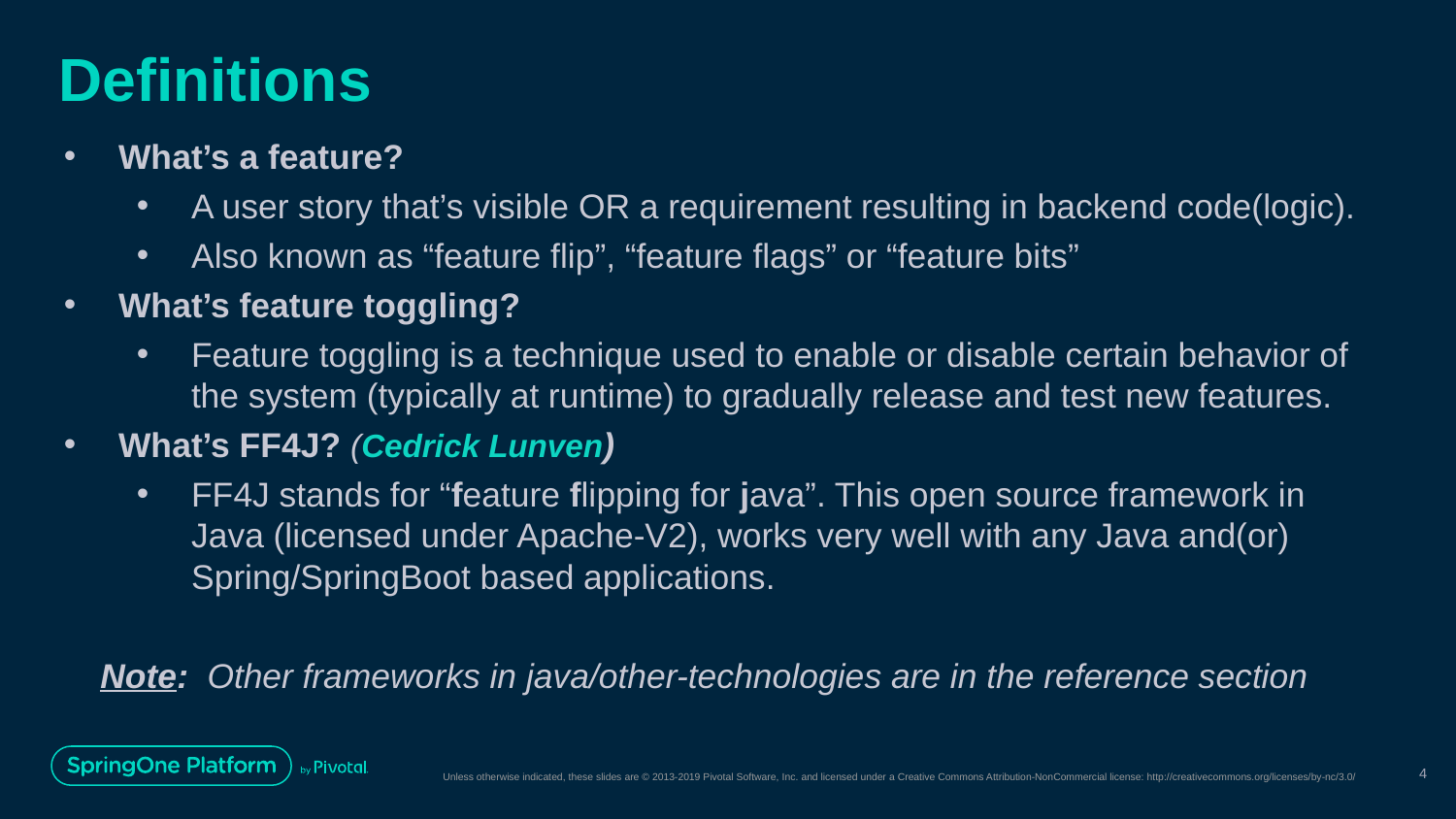

# Definitions
What’s a feature?
A user story that’s visible OR a requirement resulting in backend code(logic).
Also known as “feature flip”, “feature flags” or “feature bits”
What’s feature toggling?
Feature toggling is a technique used to enable or disable certain behavior of the system (typically at runtime) to gradually release and test new features.
What’s FF4J? (Cedrick Lunven)
FF4J stands for “feature flipping for java”. This open source framework in Java (licensed under Apache-V2), works very well with any Java and(or) Spring/SpringBoot based applications.

Note:  Other frameworks in java/other-technologies are in the reference section
4